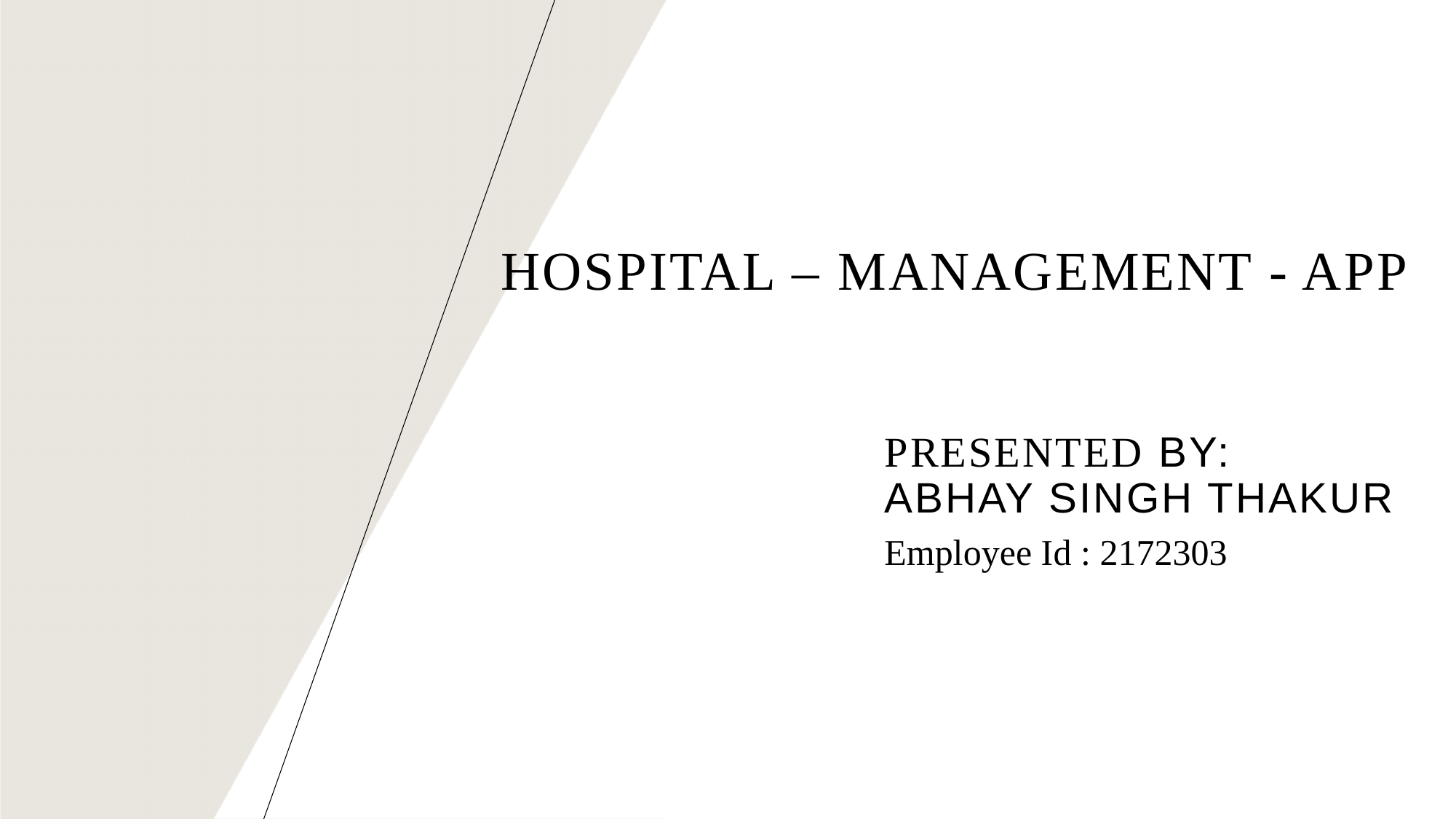

HOSPITAL – MANAGEMENT - APP
# Presented By: Abhay Singh Thakur
Employee Id : 2172303